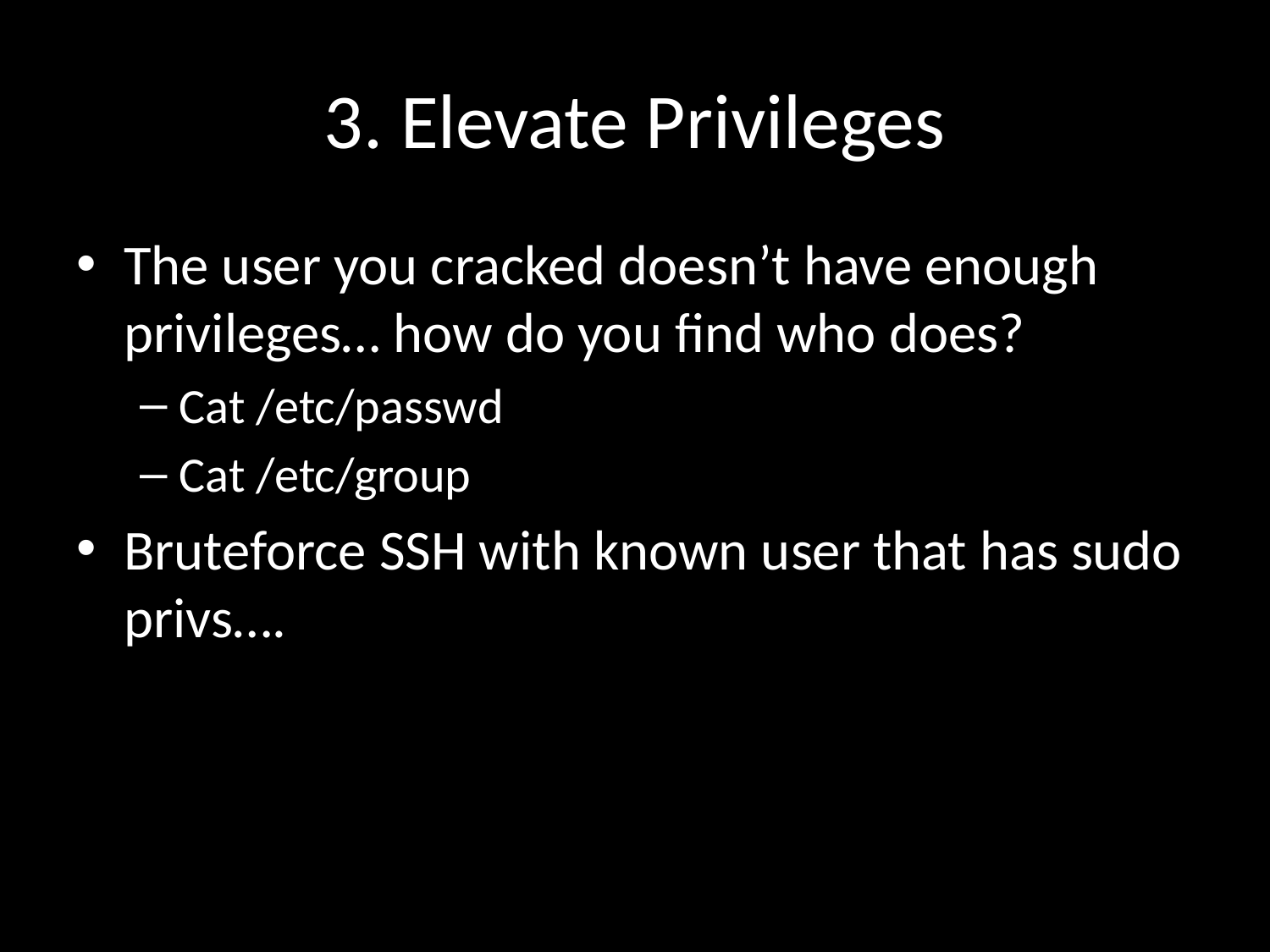

# 3. Elevate Privileges
The user you cracked doesn’t have enough privileges… how do you find who does?
Cat /etc/passwd
Cat /etc/group
Bruteforce SSH with known user that has sudo privs….